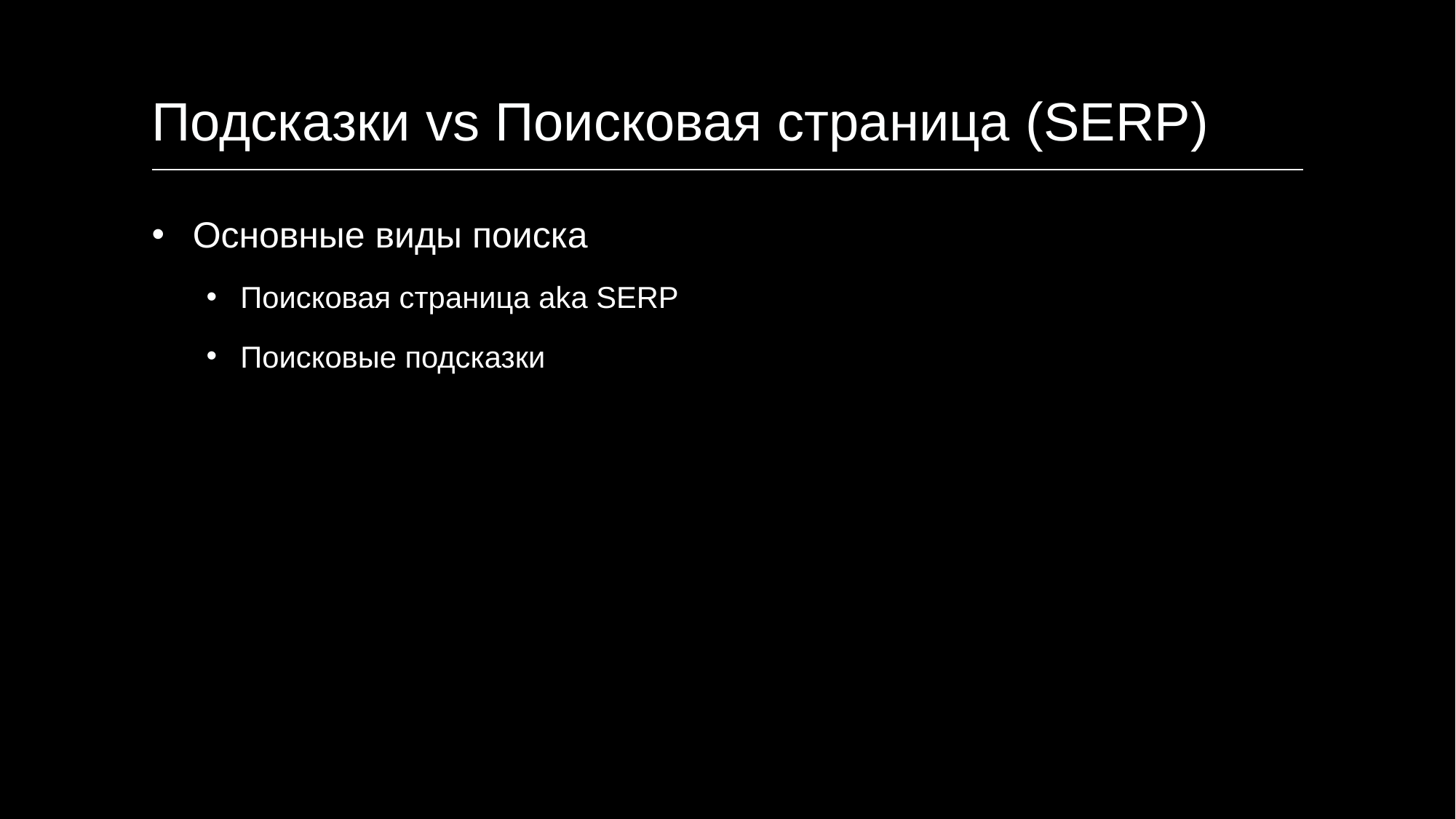

# Подсказки vs Поисковая страница (SERP)
Основные виды поиска
Поисковая страница aka SERP
Поисковые подсказки